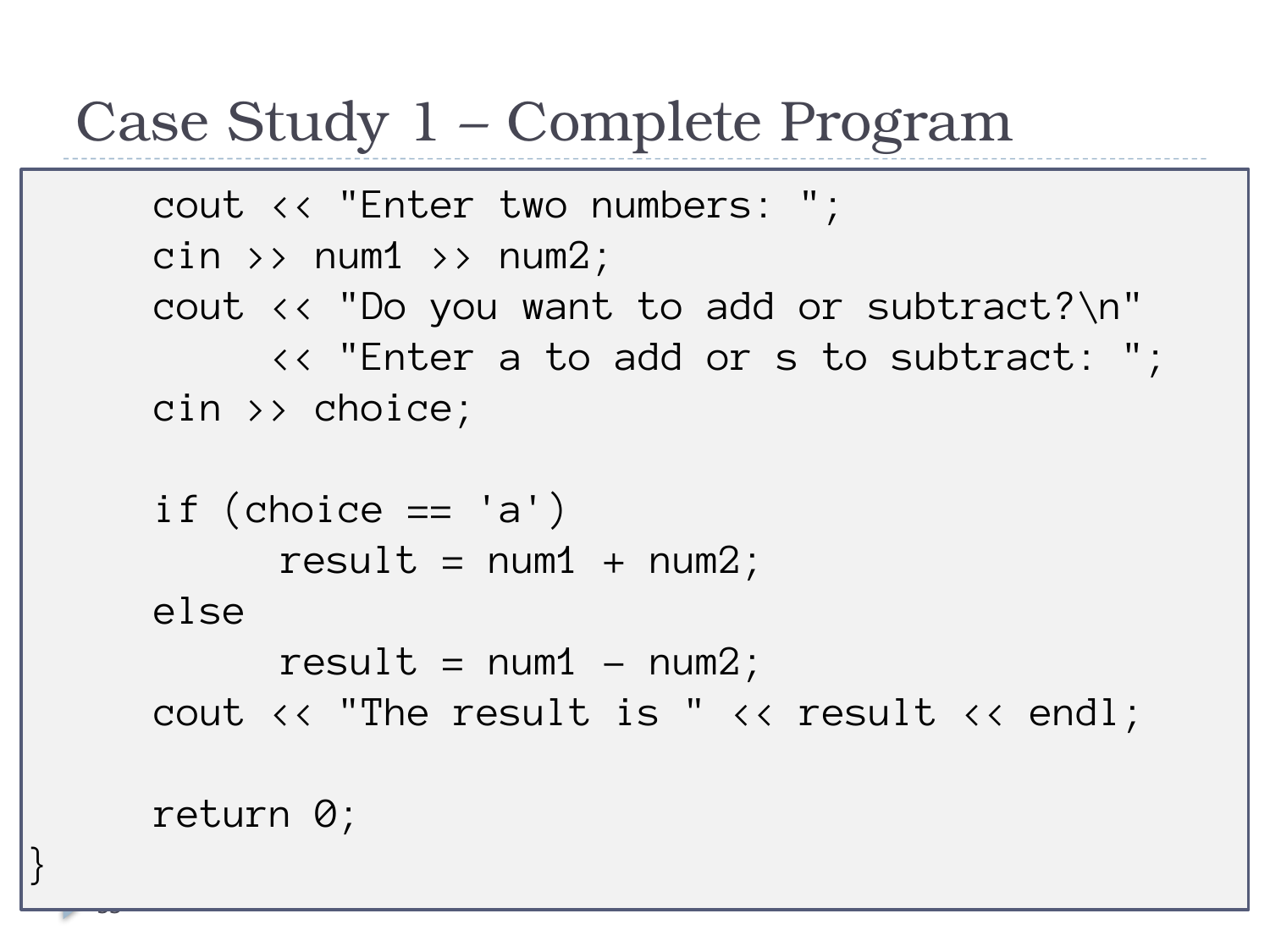

# Case Study 1 – Complete Program
	cout << "Enter two numbers: ";
	cin >> num1 >> num2;
	cout << "Do you want to add or subtract?\n"
	     << "Enter a to add or s to subtract: ";
	cin >> choice;

	if (choice == 'a')
		result = num1 + num2;
	else
		result = num1 - num2;
	cout << "The result is " << result << endl;

	return 0;
}
53